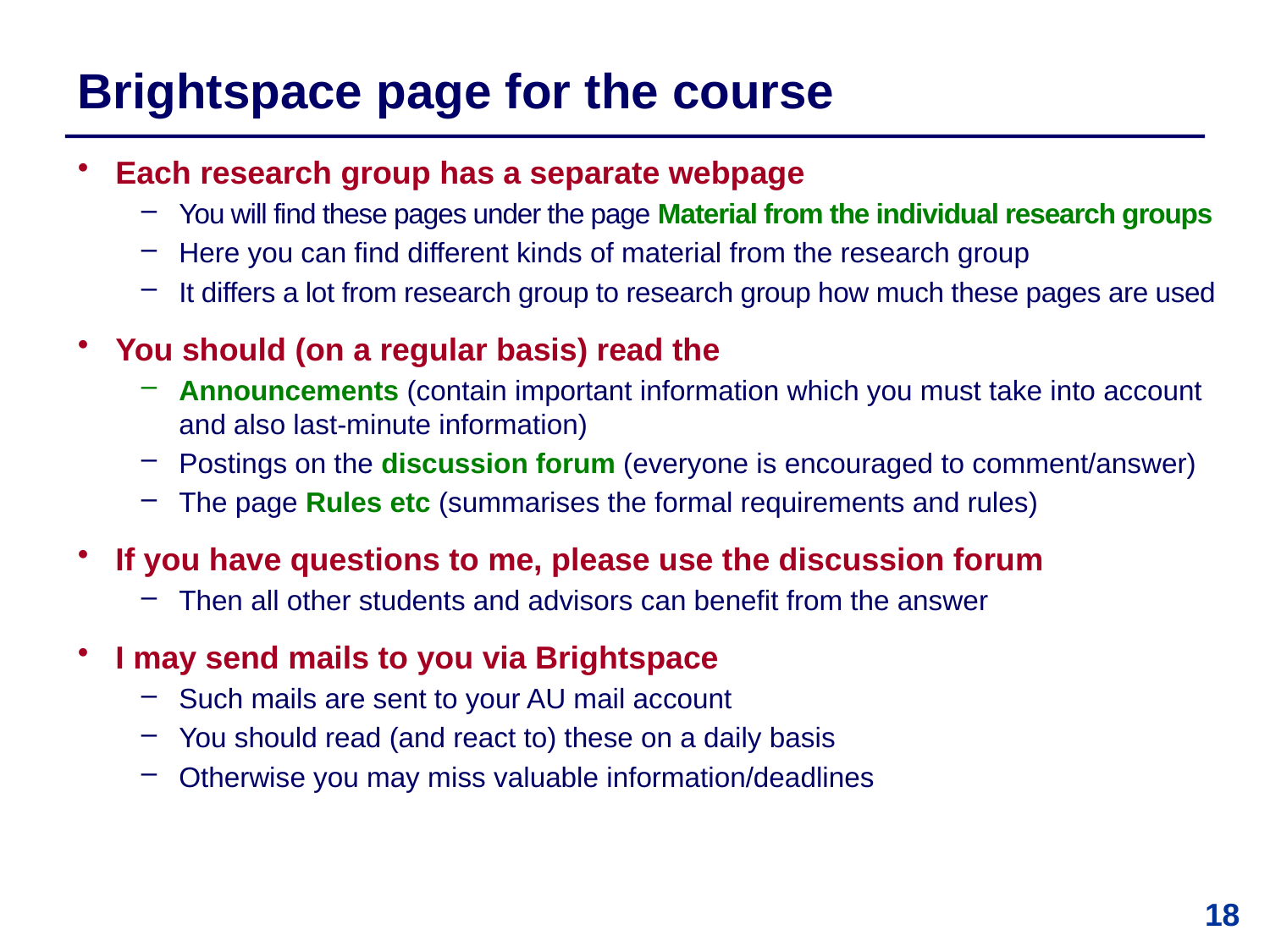

# Brightspace page for the course
Each research group has a separate webpage
You will find these pages under the page Material from the individual research groups
Here you can find different kinds of material from the research group
It differs a lot from research group to research group how much these pages are used
You should (on a regular basis) read the
Announcements (contain important information which you must take into account and also last-minute information)
Postings on the discussion forum (everyone is encouraged to comment/answer)
The page Rules etc (summarises the formal requirements and rules)
If you have questions to me, please use the discussion forum
Then all other students and advisors can benefit from the answer
I may send mails to you via Brightspace
Such mails are sent to your AU mail account
You should read (and react to) these on a daily basis
Otherwise you may miss valuable information/deadlines
18